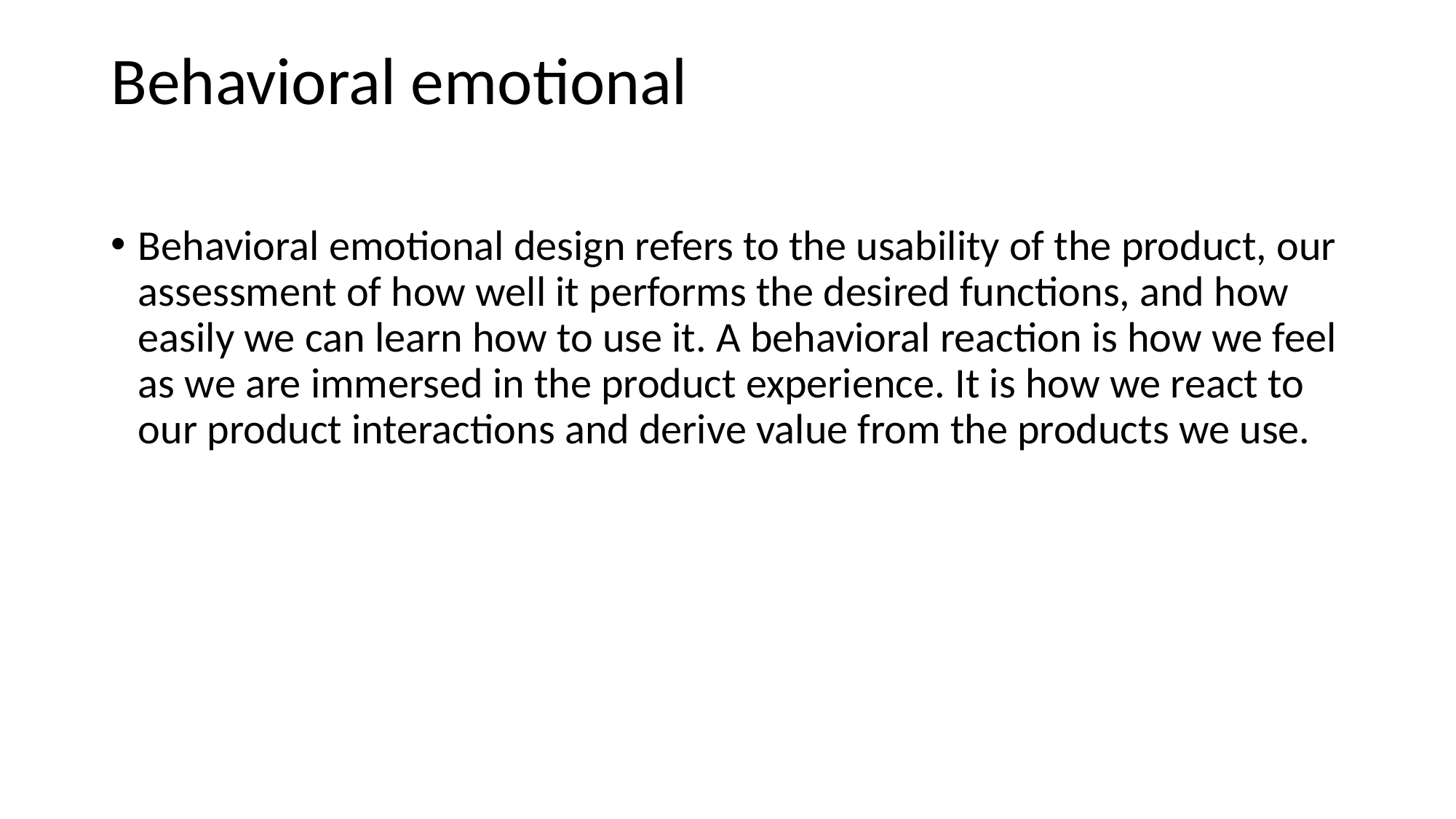

# Behavioral emotional
Behavioral emotional design refers to the usability of the product, our assessment of how well it performs the desired functions, and how easily we can learn how to use it. A behavioral reaction is how we feel as we are immersed in the product experience. It is how we react to our product interactions and derive value from the products we use.